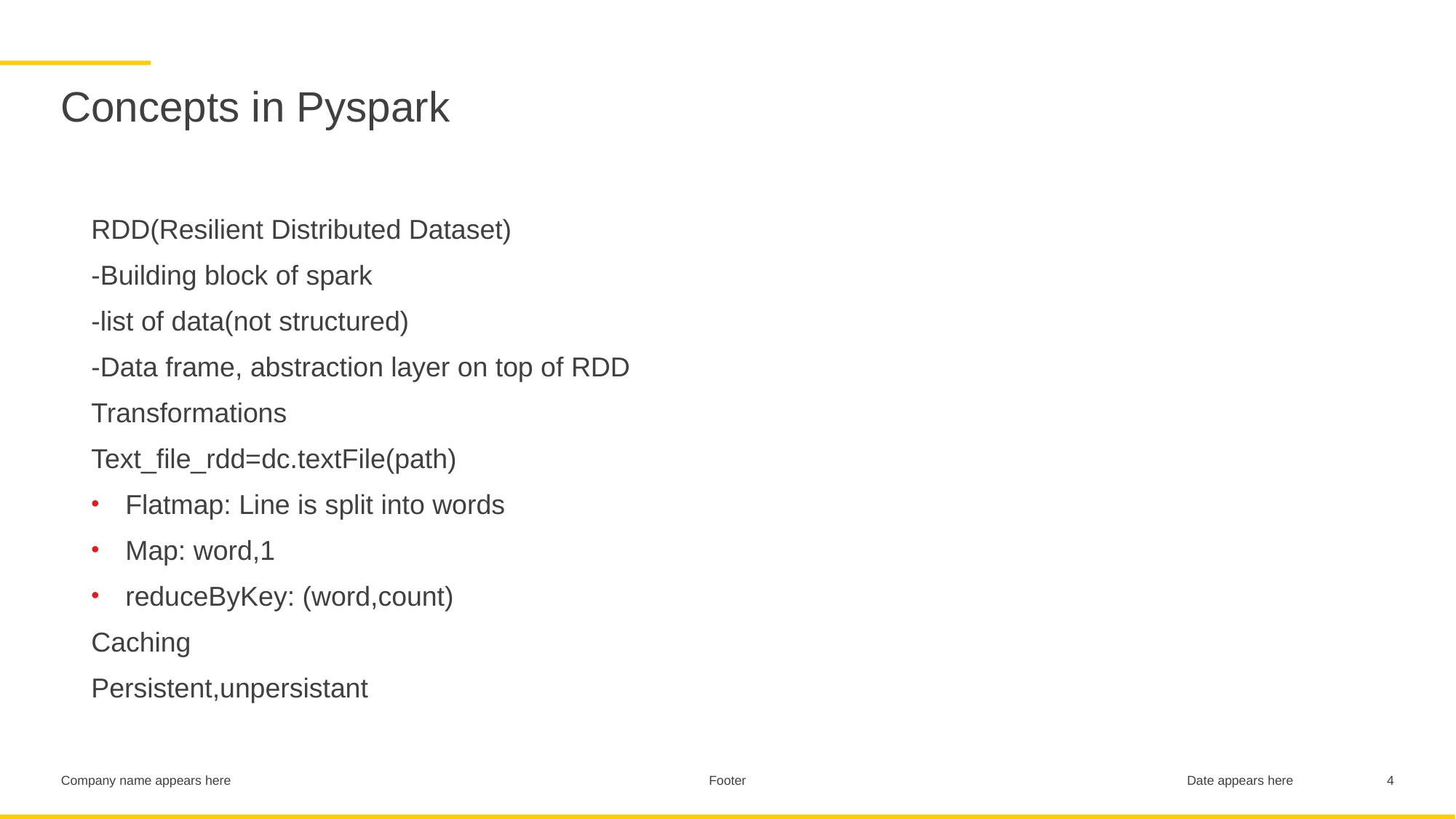

# Concepts in Pyspark
RDD(Resilient Distributed Dataset)
-Building block of spark
-list of data(not structured)
-Data frame, abstraction layer on top of RDD
Transformations
Text_file_rdd=dc.textFile(path)
Flatmap: Line is split into words
Map: word,1
reduceByKey: (word,count)
Caching
Persistent,unpersistant

Footer
4
Date appears here